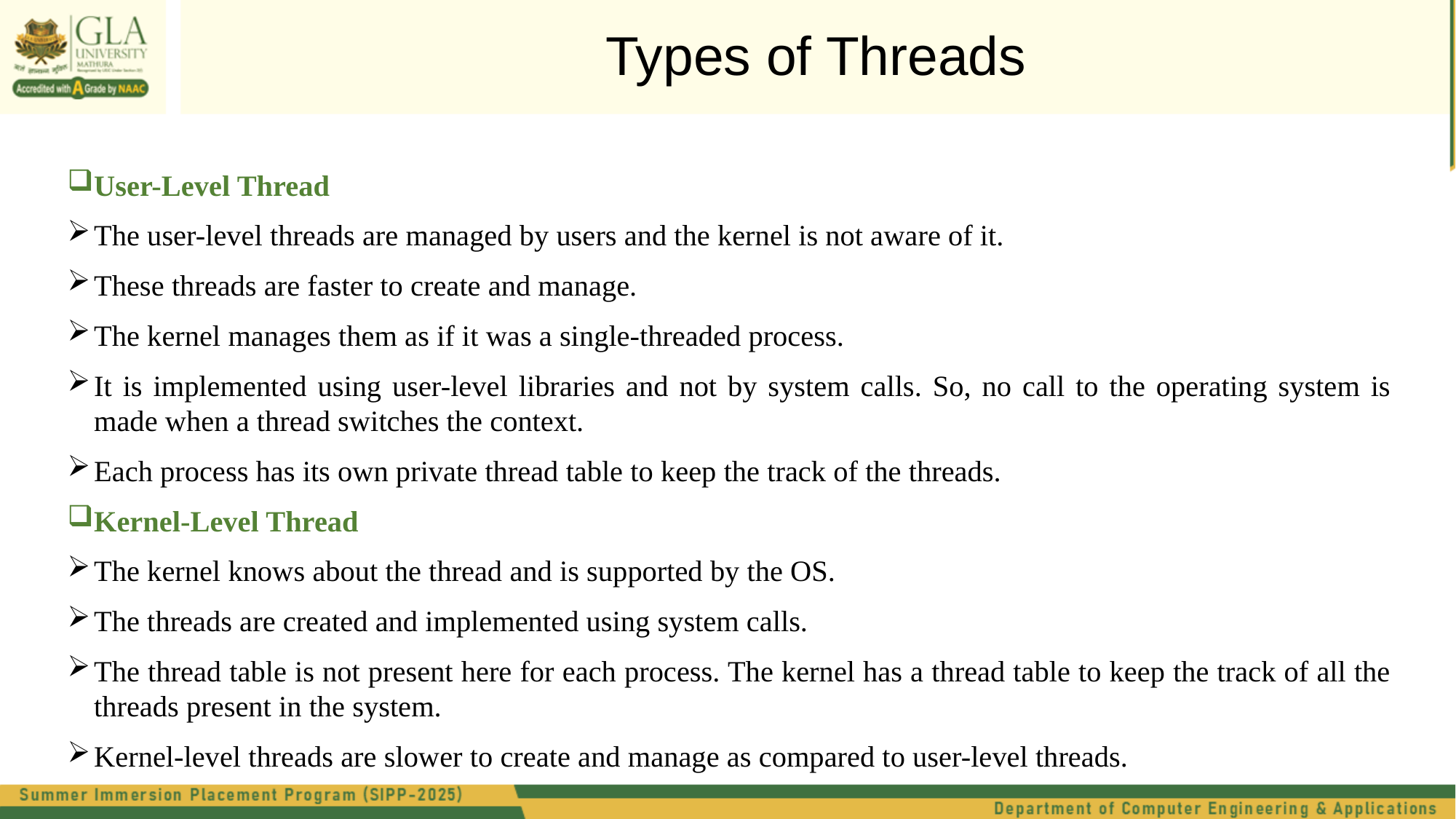

Types of Threads

User-Level Thread
The user-level threads are managed by users and the kernel is not aware of it.
These threads are faster to create and manage.
The kernel manages them as if it was a single-threaded process.
It is implemented using user-level libraries and not by system calls. So, no call to the operating system is made when a thread switches the context.
Each process has its own private thread table to keep the track of the threads.
Kernel-Level Thread
The kernel knows about the thread and is supported by the OS.
The threads are created and implemented using system calls.
The thread table is not present here for each process. The kernel has a thread table to keep the track of all the threads present in the system.
Kernel-level threads are slower to create and manage as compared to user-level threads.